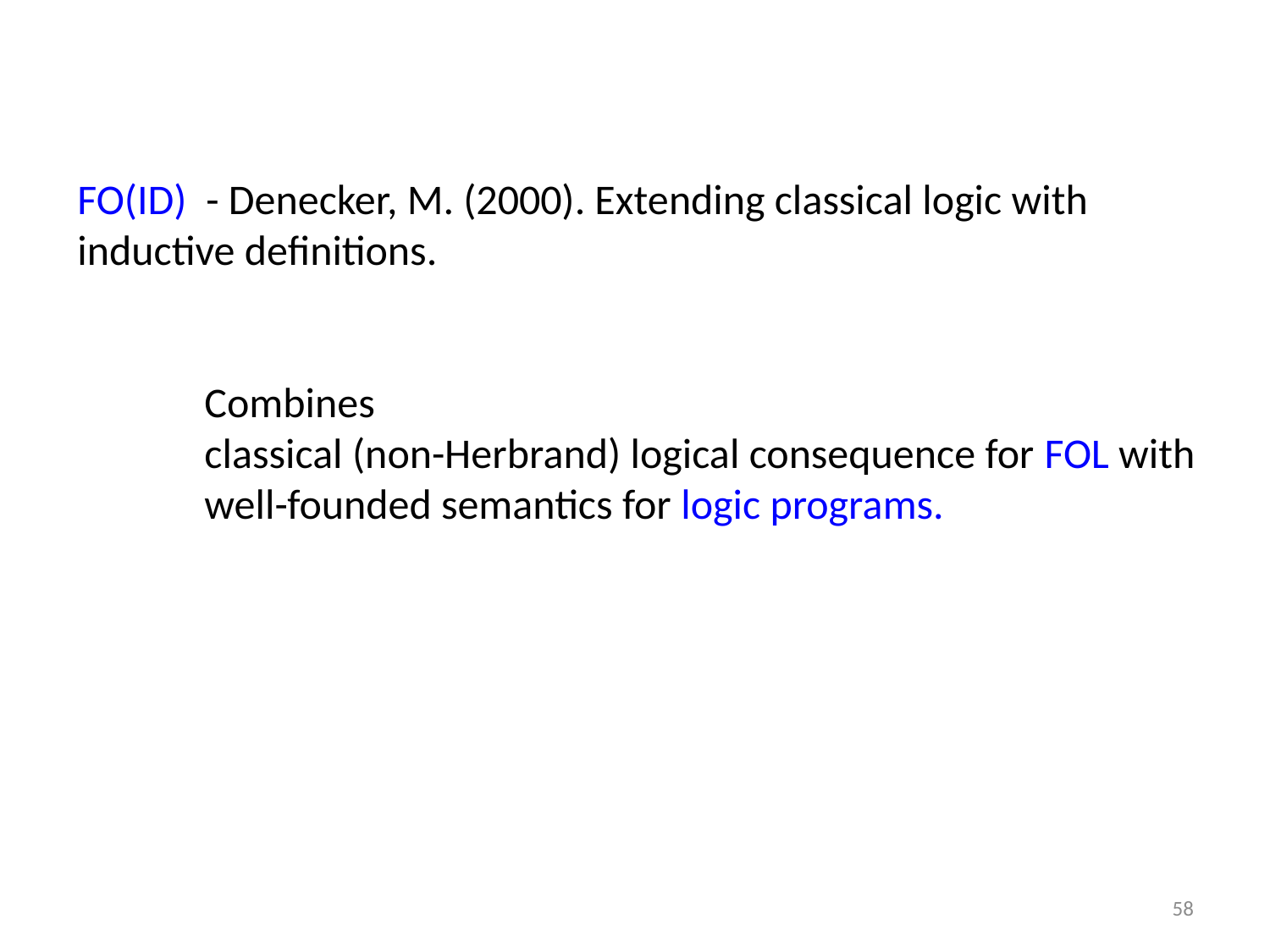

FO(ID)  - Denecker, M. (2000). Extending classical logic with inductive definitions.

	Combines
	classical (non-Herbrand) logical consequence for FOL with
	well-founded semantics for logic programs.
58